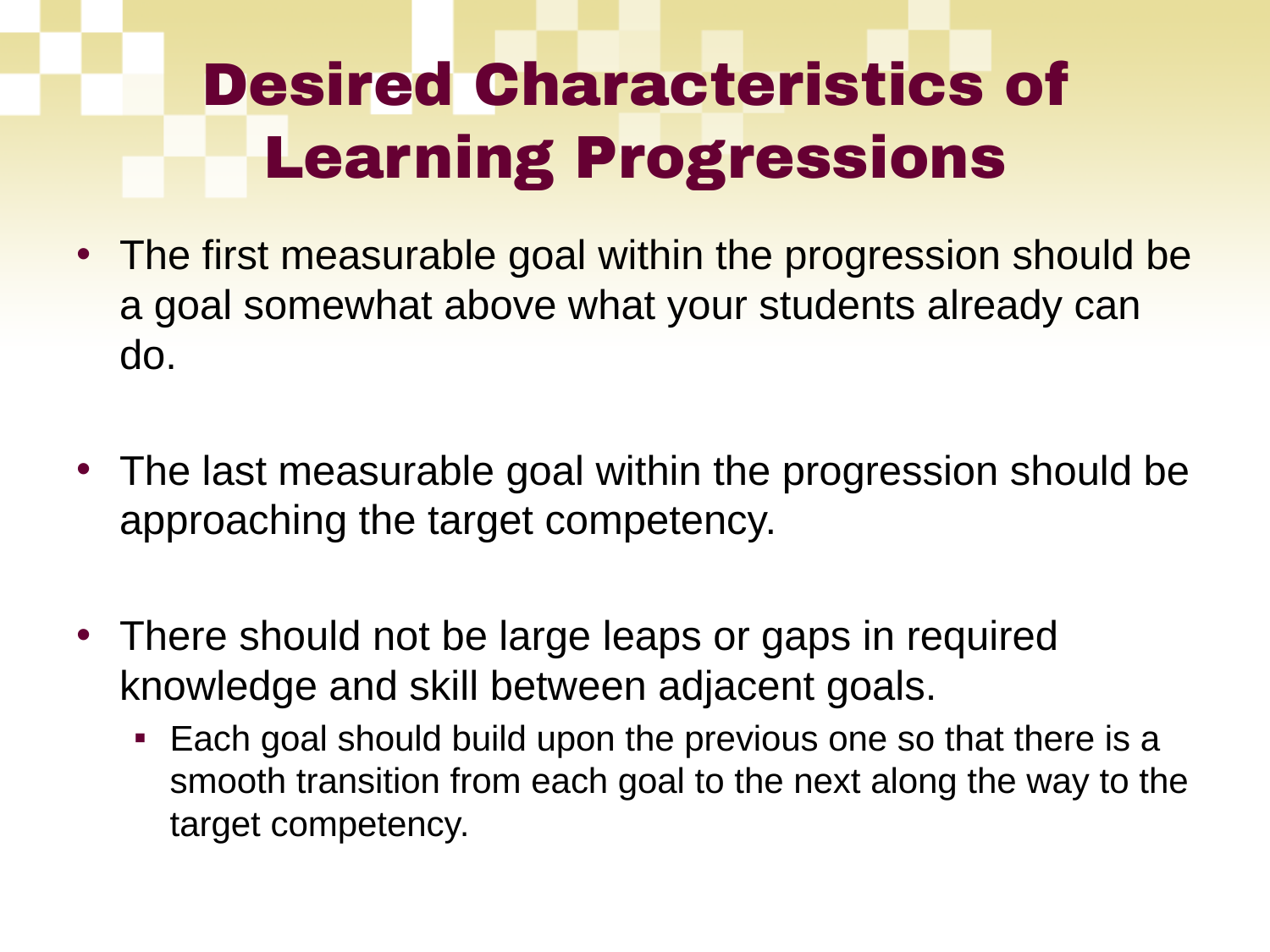

# Desired Characteristics of Learning Progressions
The first measurable goal within the progression should be a goal somewhat above what your students already can do.

The last measurable goal within the progression should be approaching the target competency.

There should not be large leaps or gaps in required knowledge and skill between adjacent goals.
Each goal should build upon the previous one so that there is a smooth transition from each goal to the next along the way to the target competency.